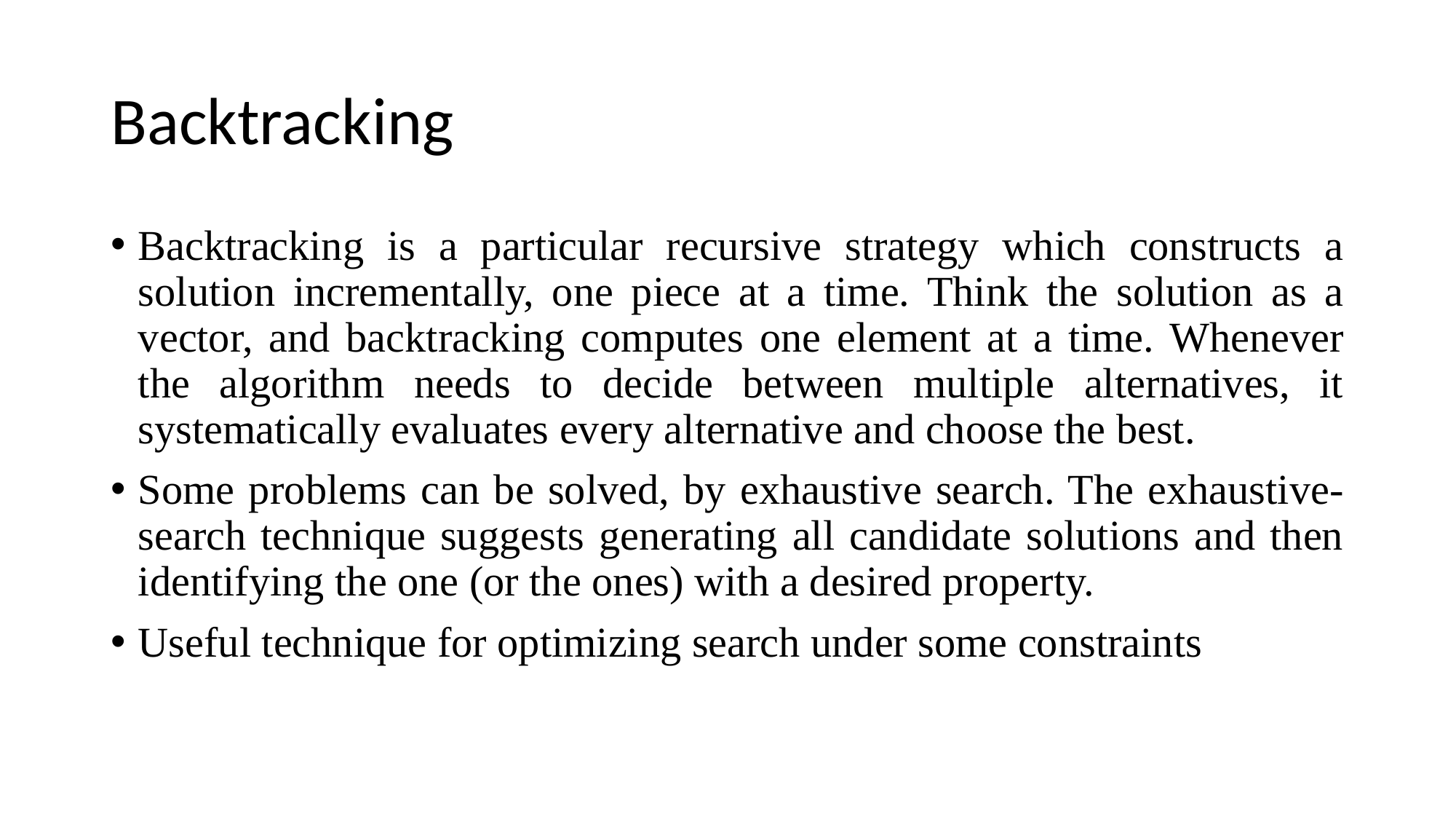

# Backtracking
Backtracking is a particular recursive strategy which constructs a solution incrementally, one piece at a time. Think the solution as a vector, and backtracking computes one element at a time. Whenever the algorithm needs to decide between multiple alternatives, it systematically evaluates every alternative and choose the best.
Some problems can be solved, by exhaustive search. The exhaustive-search technique suggests generating all candidate solutions and then identifying the one (or the ones) with a desired property.
Useful technique for optimizing search under some constraints